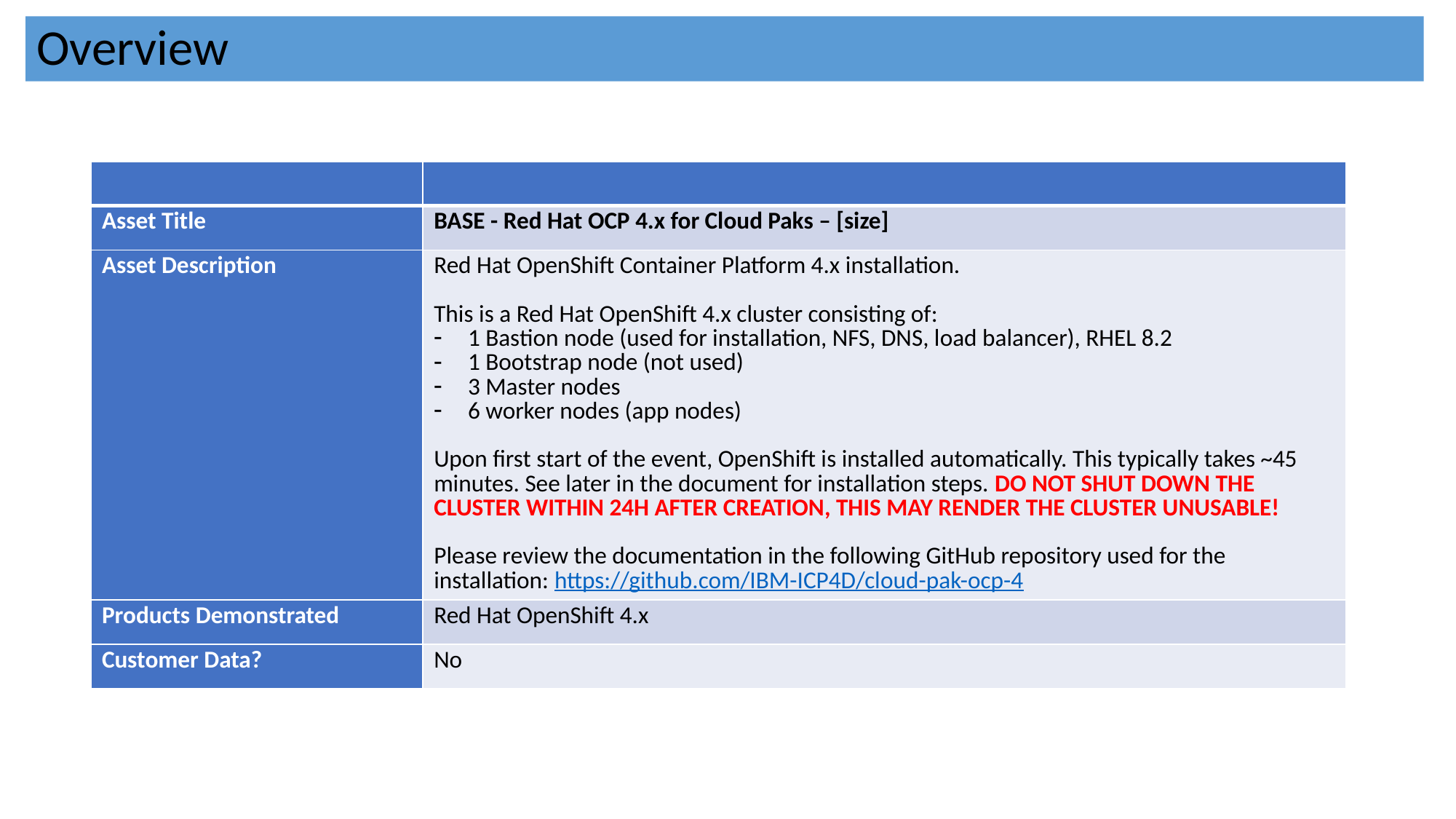

# Overview
|  |  |
| --- | --- |
| Asset Title | BASE - Red Hat OCP 4.x for Cloud Paks – [size] |
| Asset Description | Red Hat OpenShift Container Platform 4.x installation. This is a Red Hat OpenShift 4.x cluster consisting of: 1 Bastion node (used for installation, NFS, DNS, load balancer), RHEL 8.2 1 Bootstrap node (not used) 3 Master nodes 6 worker nodes (app nodes) Upon first start of the event, OpenShift is installed automatically. This typically takes ~45 minutes. See later in the document for installation steps. DO NOT SHUT DOWN THE CLUSTER WITHIN 24H AFTER CREATION, THIS MAY RENDER THE CLUSTER UNUSABLE! Please review the documentation in the following GitHub repository used for the installation: https://github.com/IBM-ICP4D/cloud-pak-ocp-4 |
| Products Demonstrated | Red Hat OpenShift 4.x |
| Customer Data? | No |